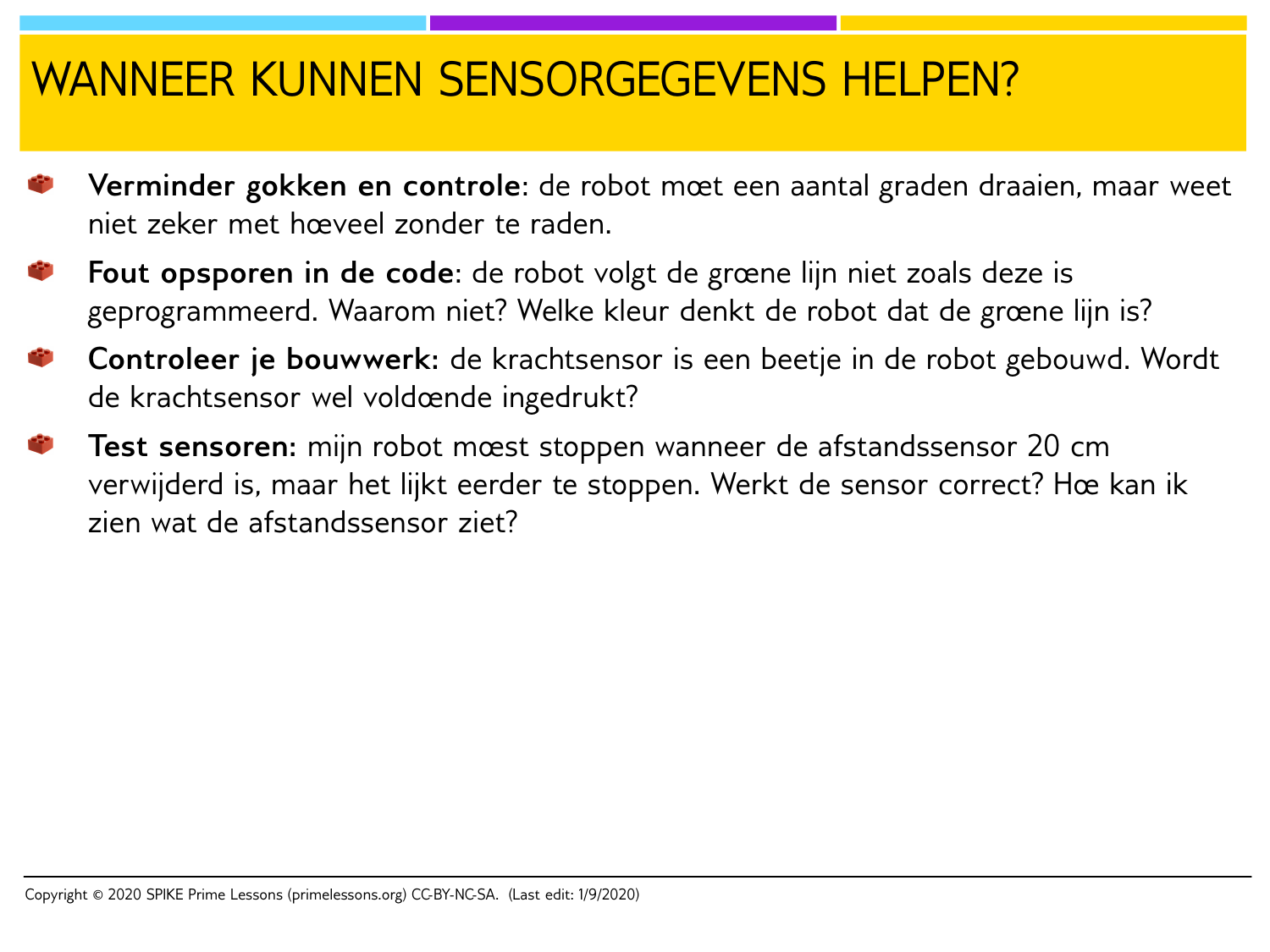

# Wanneer kunnen sensorgegevens helpen?
Verminder gokken en controle: de robot moet een aantal graden draaien, maar weet niet zeker met hoeveel zonder te raden.
Fout opsporen in de code: de robot volgt de groene lijn niet zoals deze is geprogrammeerd. Waarom niet? Welke kleur denkt de robot dat de groene lijn is?
Controleer je bouwwerk: de krachtsensor is een beetje in de robot gebouwd. Wordt de krachtsensor wel voldoende ingedrukt?
Test sensoren: mijn robot moest stoppen wanneer de afstandssensor 20 cm verwijderd is, maar het lijkt eerder te stoppen. Werkt de sensor correct? Hoe kan ik zien wat de afstandssensor ziet?
9
Copyright © 2020 SPIKE Prime Lessons (primelessons.org) CC-BY-NC-SA.  (Last edit: 1/9/2020)